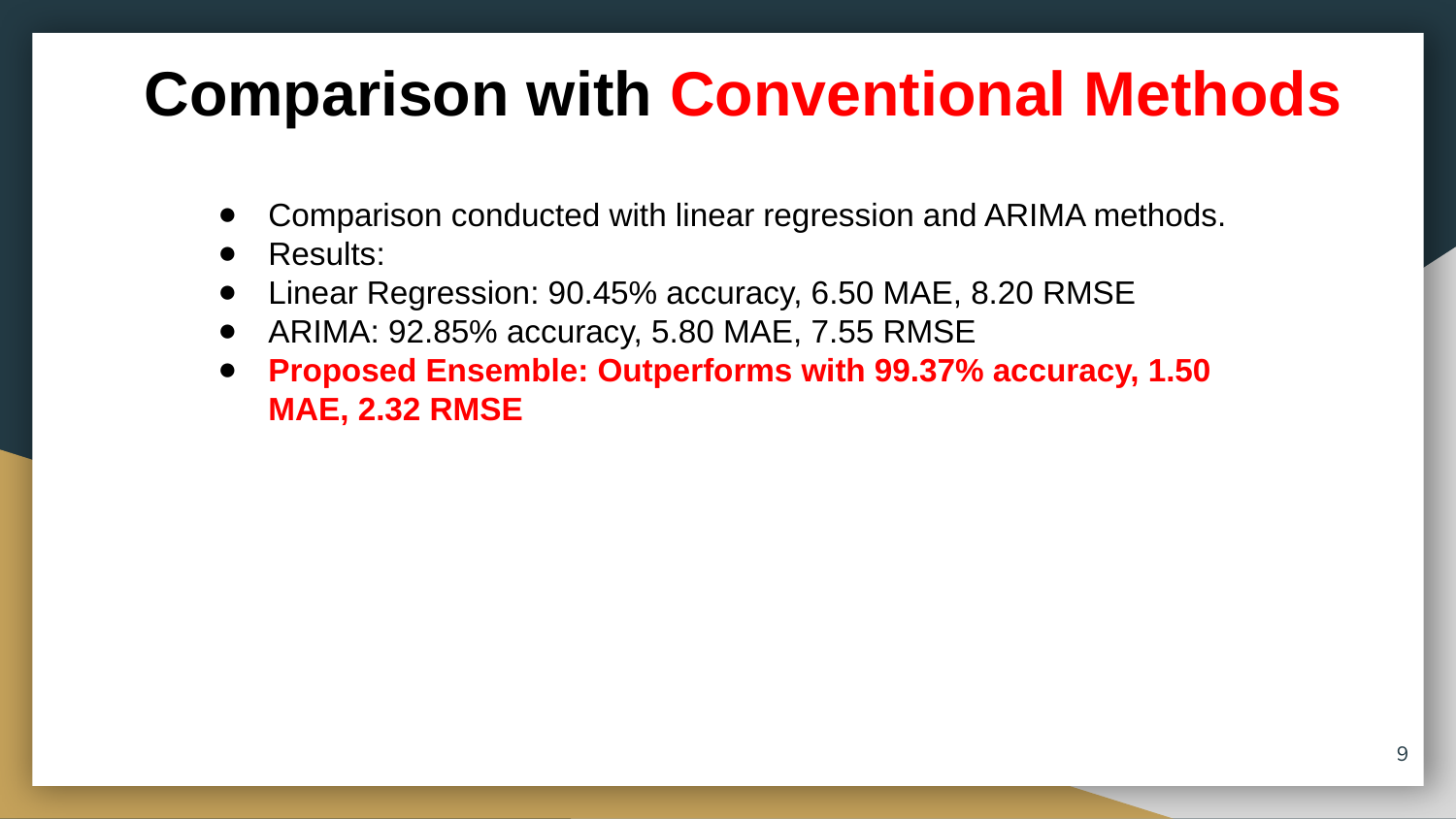

# Comparison with Conventional Methods
Comparison conducted with linear regression and ARIMA methods.
Results:
Linear Regression: 90.45% accuracy, 6.50 MAE, 8.20 RMSE
ARIMA: 92.85% accuracy, 5.80 MAE, 7.55 RMSE
Proposed Ensemble: Outperforms with 99.37% accuracy, 1.50 MAE, 2.32 RMSE
9